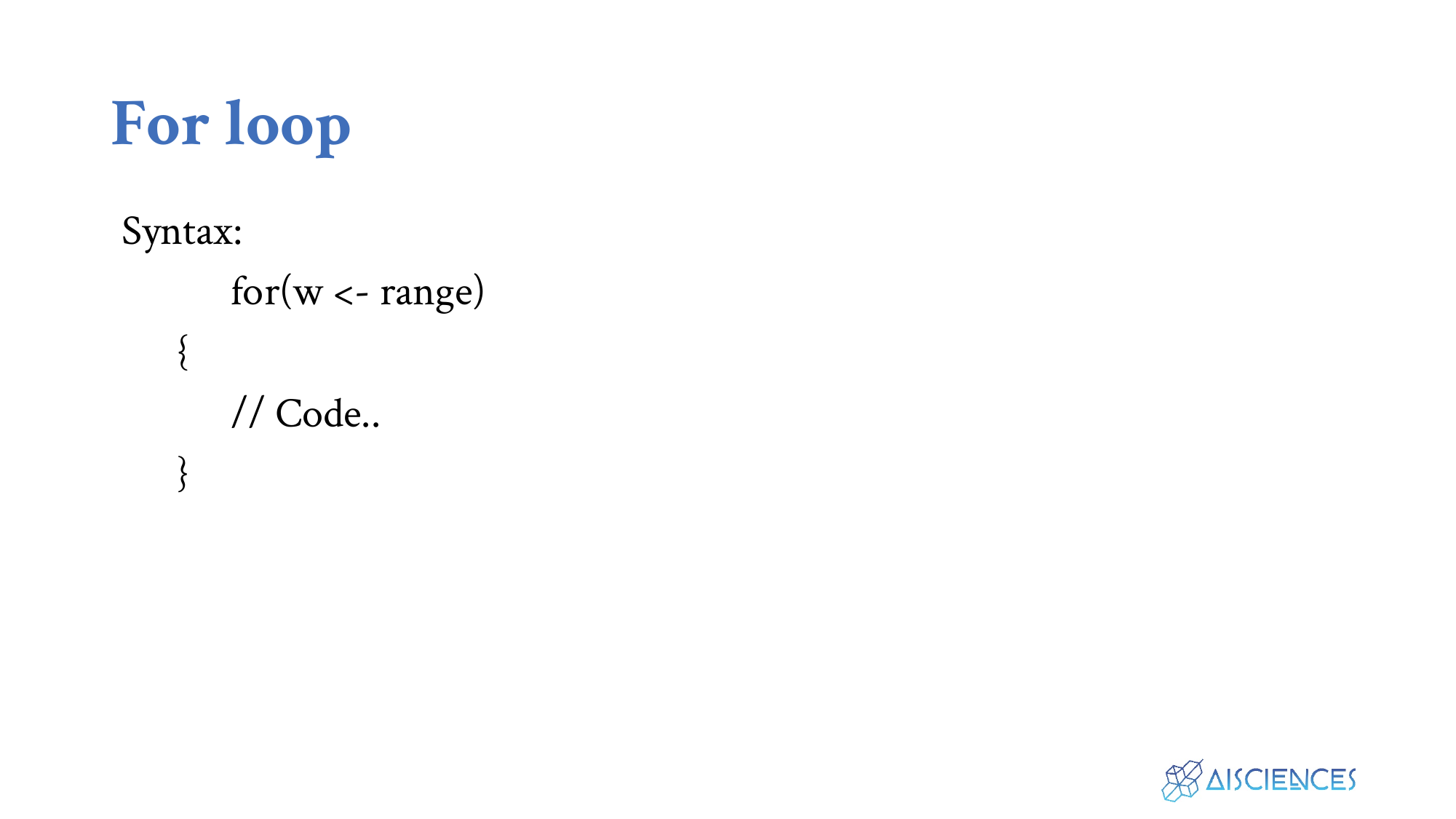

# For loop
Syntax:
	for(w <- range)
{
// Code..
}